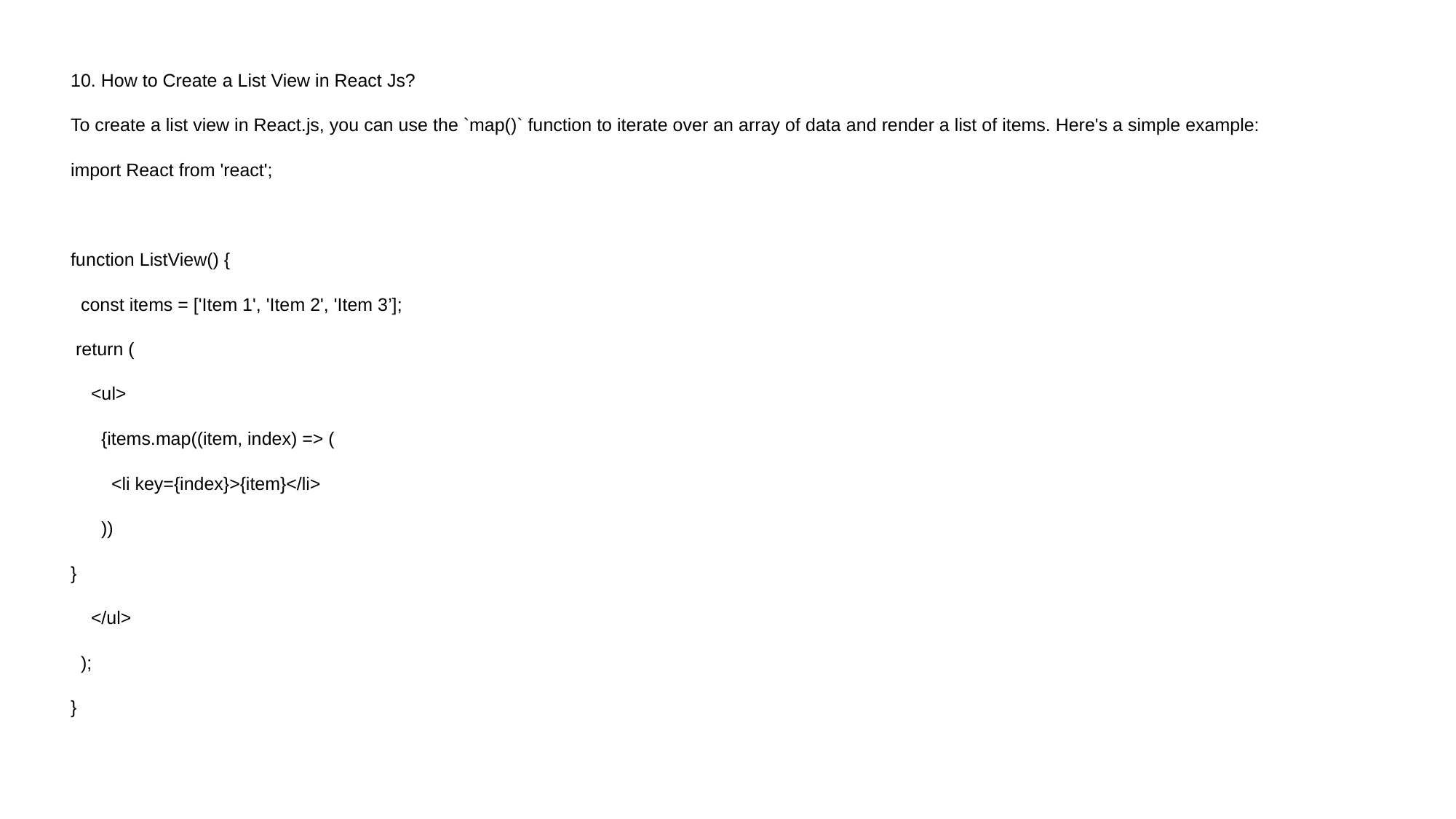

10. How to Create a List View in React Js?
To create a list view in React.js, you can use the `map()` function to iterate over an array of data and render a list of items. Here's a simple example:
import React from 'react';

function ListView() {
  const items = ['Item 1', 'Item 2', 'Item 3’];
 return (
    <ul>
      {items.map((item, index) => (
        <li key={index}>{item}</li>
      ))
}
    </ul>
  );
}